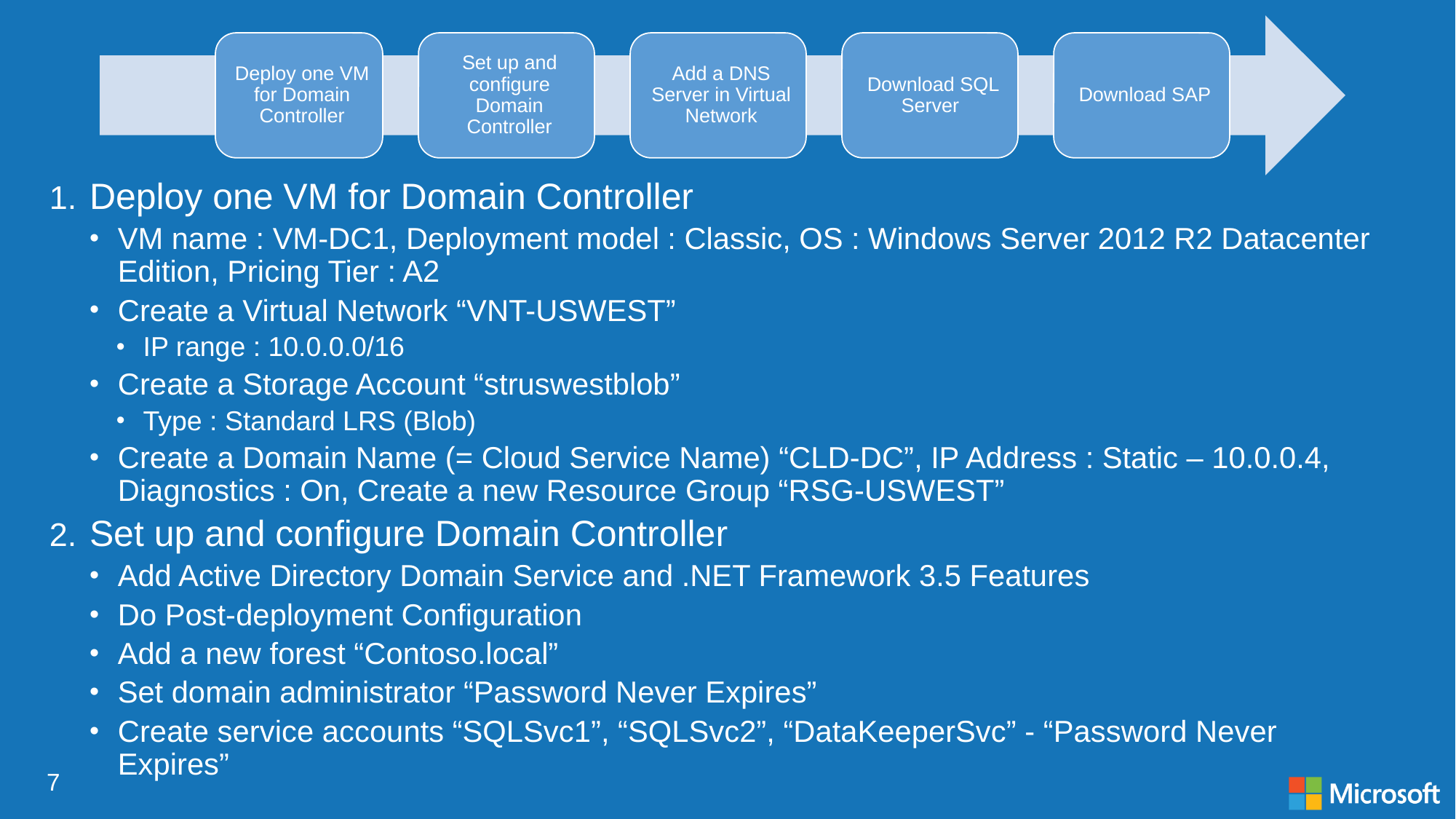

Deploy one VM for Domain Controller
Set up and configure Domain Controller
Add a DNS Server in Virtual Network
Download SQL Server
Download SAP
Deploy one VM for Domain Controller
VM name : VM-DC1, Deployment model : Classic, OS : Windows Server 2012 R2 Datacenter Edition, Pricing Tier : A2
Create a Virtual Network “VNT-USWEST”
IP range : 10.0.0.0/16
Create a Storage Account “struswestblob”
Type : Standard LRS (Blob)
Create a Domain Name (= Cloud Service Name) “CLD-DC”, IP Address : Static – 10.0.0.4, Diagnostics : On, Create a new Resource Group “RSG-USWEST”
Set up and configure Domain Controller
Add Active Directory Domain Service and .NET Framework 3.5 Features
Do Post-deployment Configuration
Add a new forest “Contoso.local”
Set domain administrator “Password Never Expires”
Create service accounts “SQLSvc1”, “SQLSvc2”, “DataKeeperSvc” - “Password Never Expires”